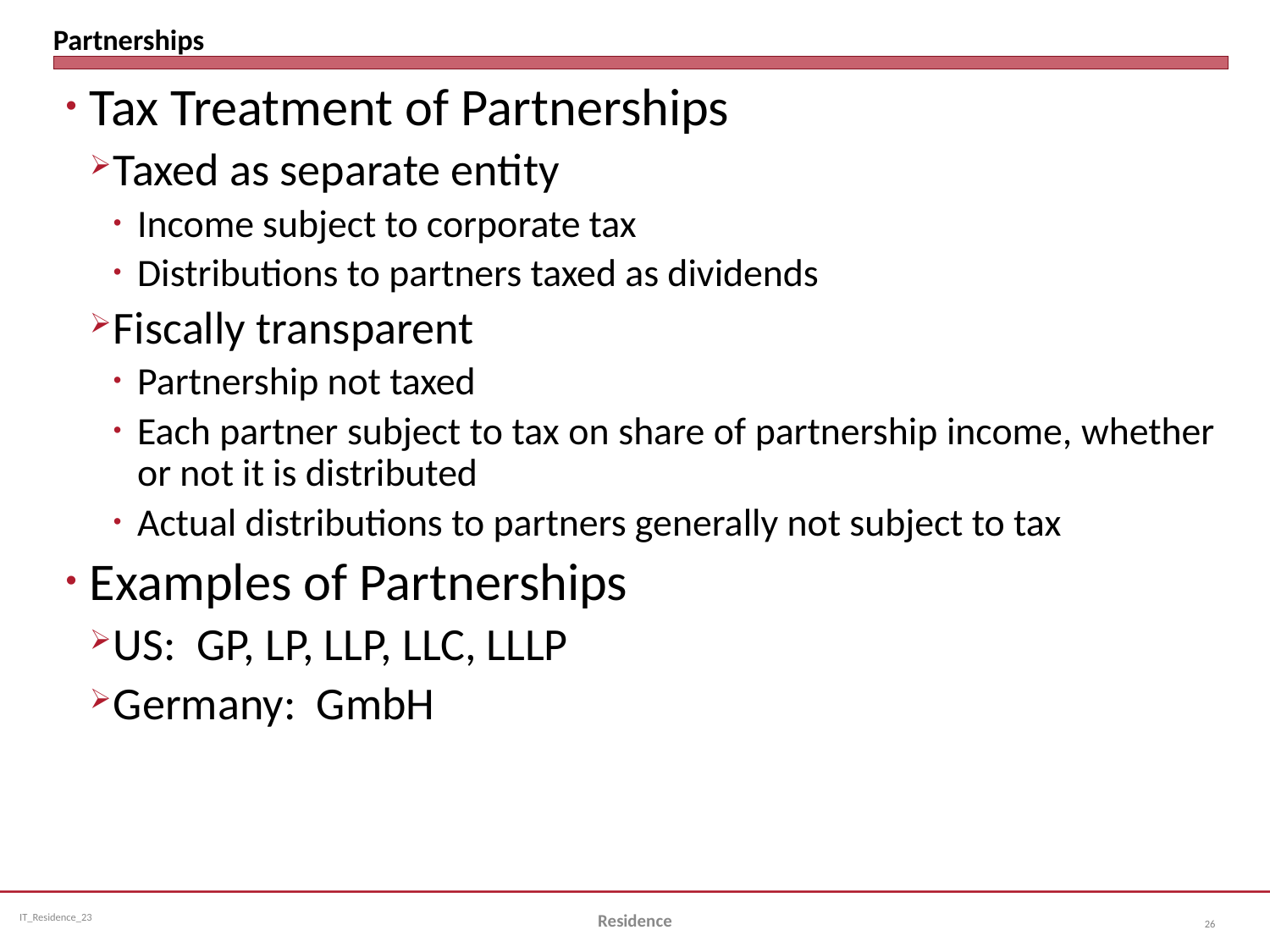

# Partnerships
Tax Treatment of Partnerships
Taxed as separate entity
Income subject to corporate tax
Distributions to partners taxed as dividends
Fiscally transparent
Partnership not taxed
Each partner subject to tax on share of partnership income, whether or not it is distributed
Actual distributions to partners generally not subject to tax
Examples of Partnerships
US:  GP, LP, LLP, LLC, LLLP
Germany:  GmbH

Residence
26